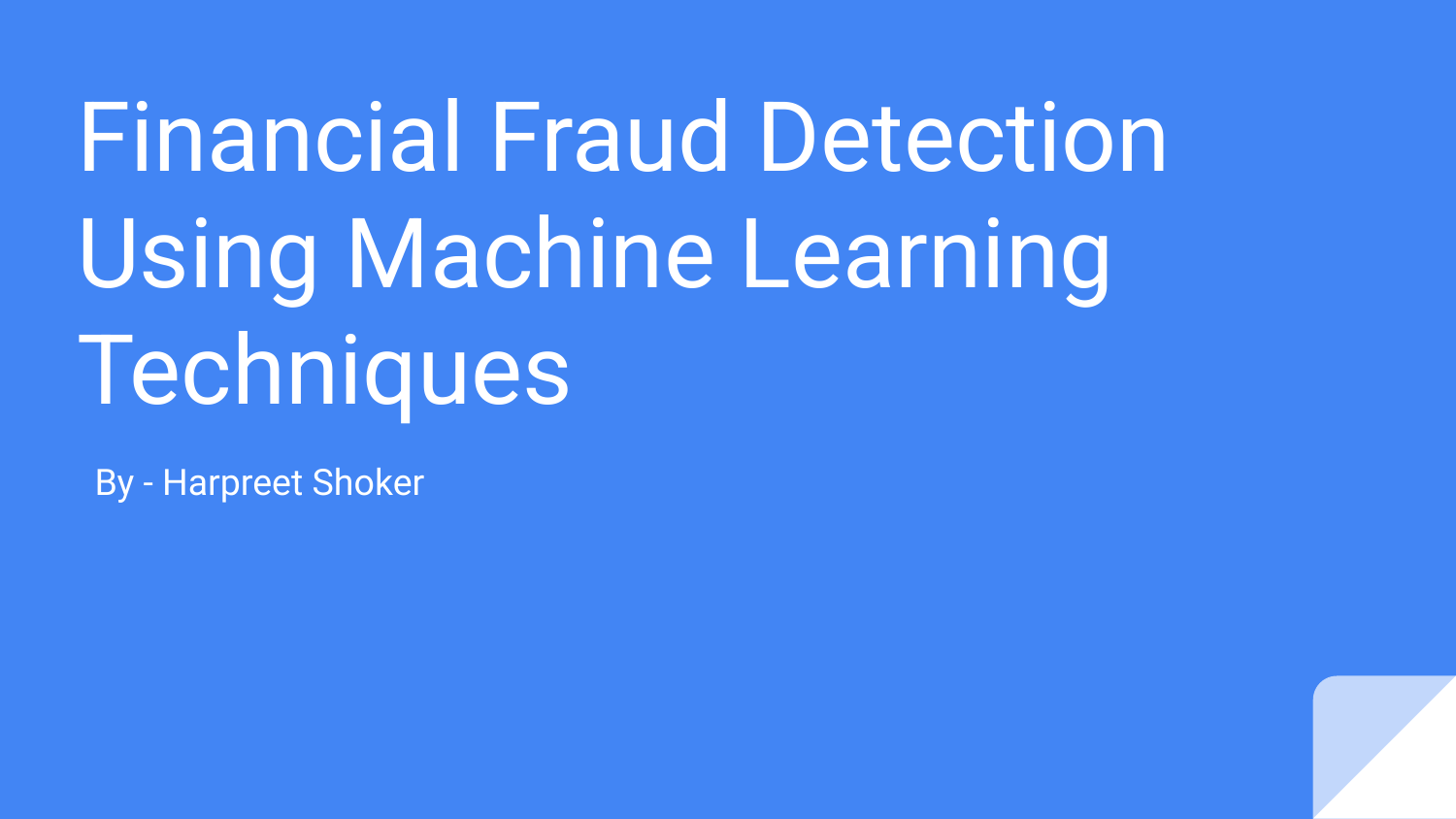

# Financial Fraud Detection Using Machine Learning Techniques
  By - Harpreet Shoker